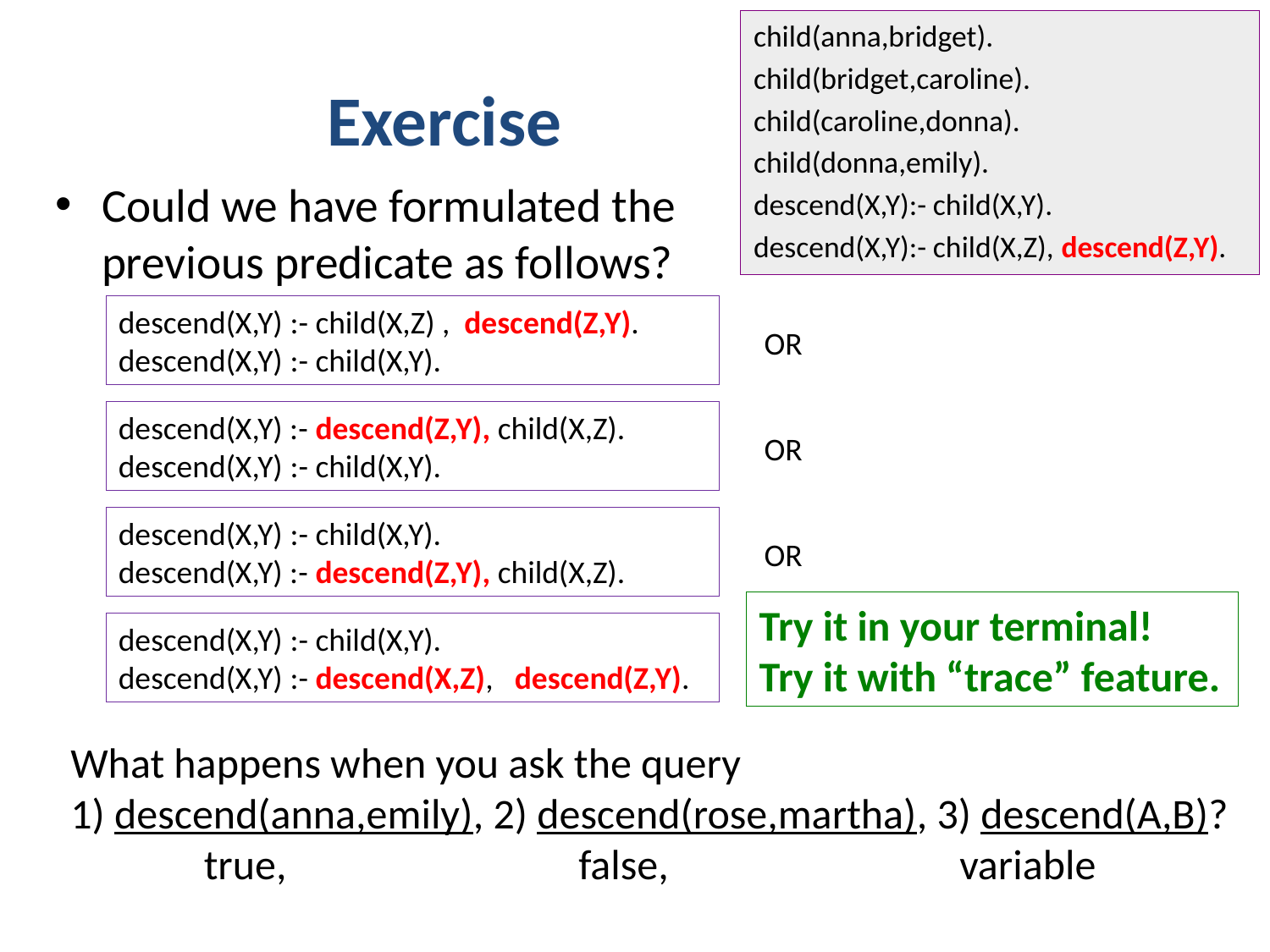

child(anna,bridget).
child(bridget,caroline).
child(caroline,donna).
child(donna,emily).
descend(X,Y):- child(X,Y).
descend(X,Y):- child(X,Z), descend(Z,Y).
# Exercise
Could we have formulated the previous predicate as follows?
descend(X,Y) :- child(X,Z) ,  descend(Z,Y).
descend(X,Y) :- child(X,Y).
OR
descend(X,Y) :- descend(Z,Y), child(X,Z).
descend(X,Y) :- child(X,Y).
OR
descend(X,Y) :- child(X,Y).
descend(X,Y) :- descend(Z,Y), child(X,Z).
OR
Try it in your terminal!        Try it with “trace” feature.
descend(X,Y) :- child(X,Y).
descend(X,Y) :- descend(X,Z),   descend(Z,Y).
What happens when you ask the query
1) descend(anna,emily), 2) descend(rose,martha), 3) descend(A,B)?
              true,			false,			variable